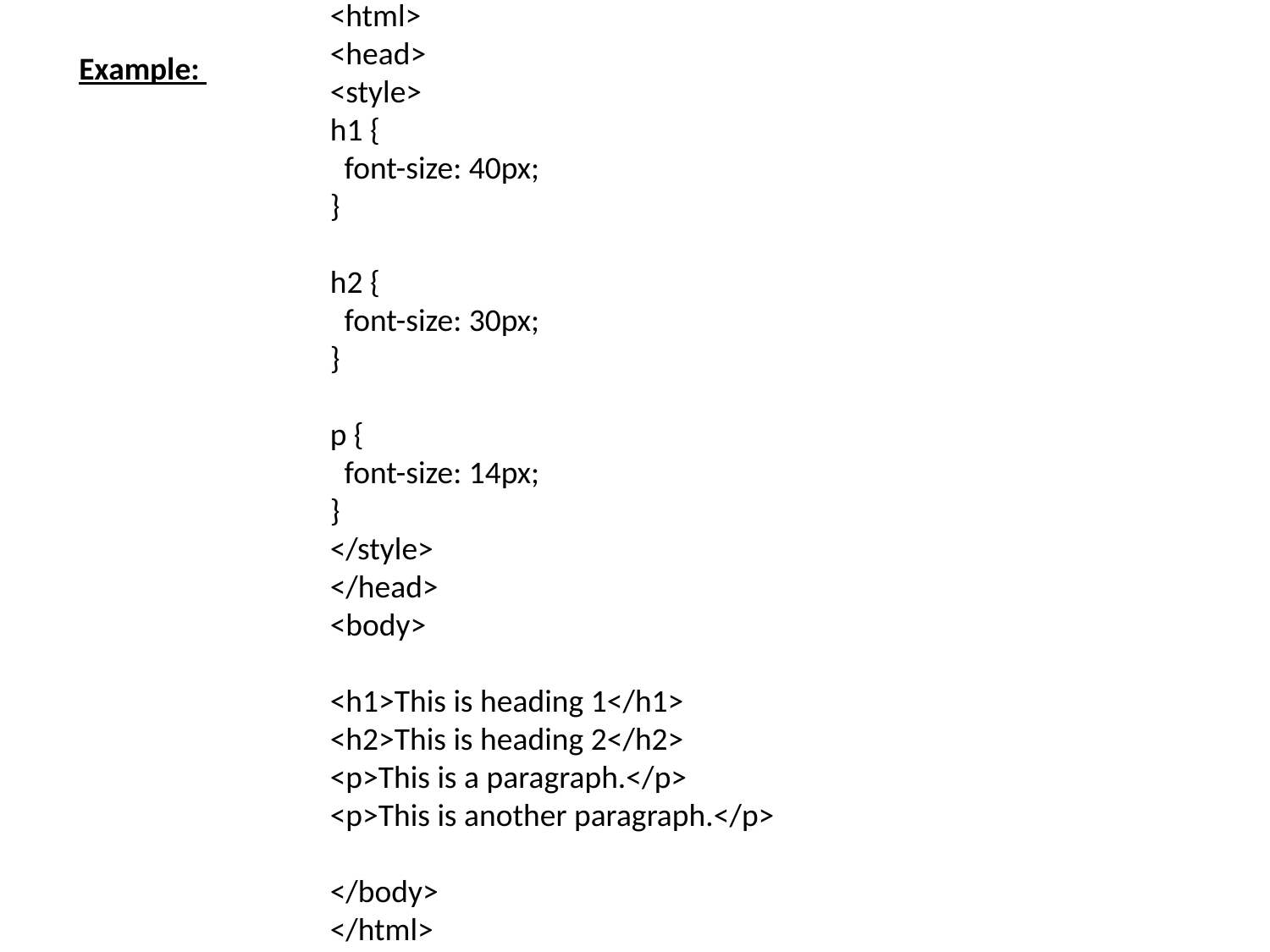

<html>
<head>
<style>
h1 {
  font-size: 40px;
}

h2 {
  font-size: 30px;
}

p {
  font-size: 14px;
}
</style>
</head>
<body>

<h1>This is heading 1</h1>
<h2>This is heading 2</h2>
<p>This is a paragraph.</p>
<p>This is another paragraph.</p>

</body>
</html>
Example: